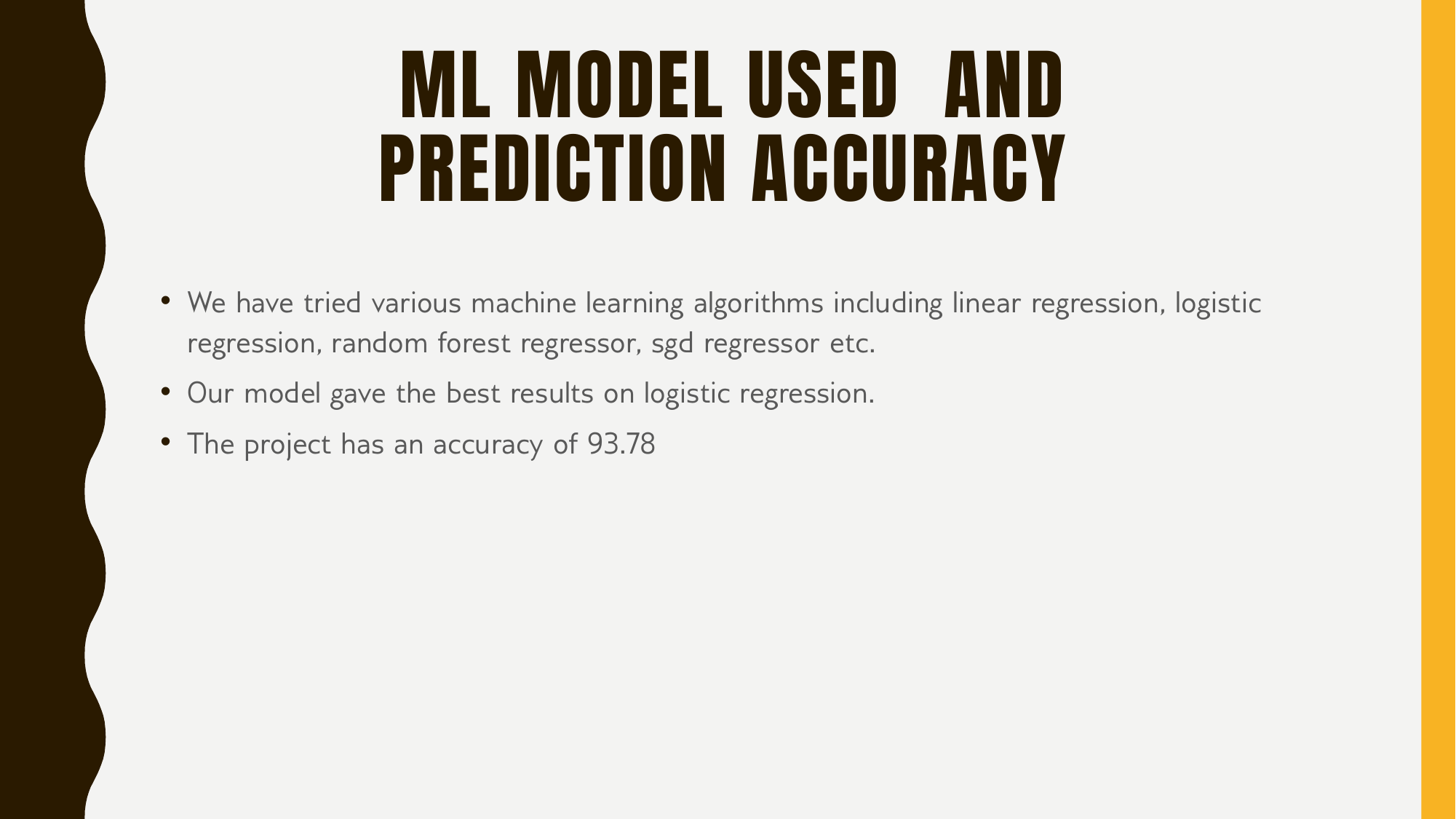

# ML Model used  And Prediction Accuracy
We have tried various machine learning algorithms including linear regression, logistic regression, random forest regressor, sgd regressor etc.
Our model gave the best results on logistic regression.
The project has an accuracy of 93.78